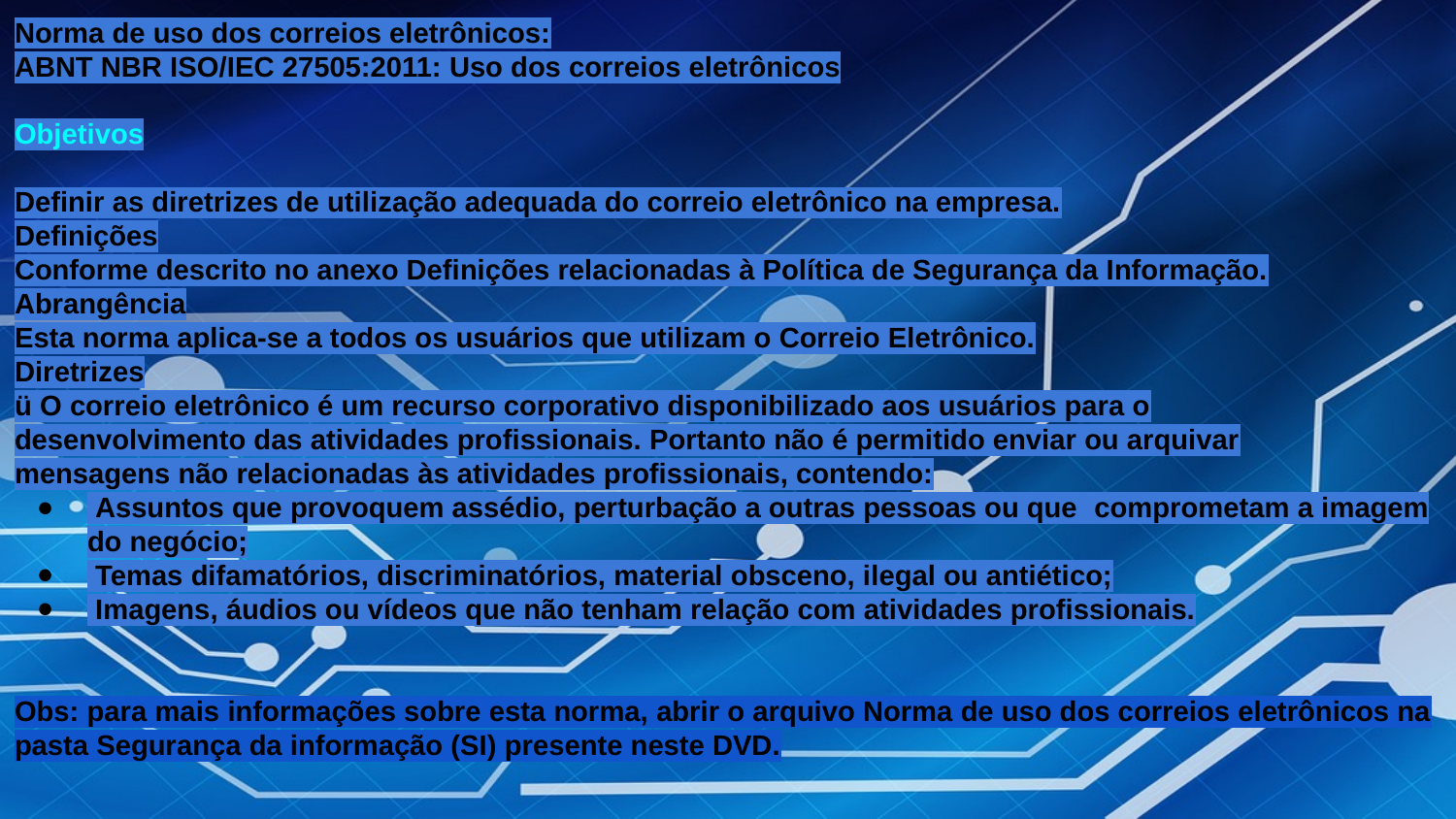

Norma de uso dos correios eletrônicos:
ABNT NBR ISO/IEC 27505:2011: Uso dos correios eletrônicos

Objetivos

Definir as diretrizes de utilização adequada do correio eletrônico na empresa.
Definições
Conforme descrito no anexo Definições relacionadas à Política de Segurança da Informação.
Abrangência
Esta norma aplica-se a todos os usuários que utilizam o Correio Eletrônico.
Diretrizes
ü O correio eletrônico é um recurso corporativo disponibilizado aos usuários para o
desenvolvimento das atividades profissionais. Portanto não é permitido enviar ou arquivar
mensagens não relacionadas às atividades profissionais, contendo:
 Assuntos que provoquem assédio, perturbação a outras pessoas ou que  comprometam a imagem do negócio;
 Temas difamatórios, discriminatórios, material obsceno, ilegal ou antiético;
 Imagens, áudios ou vídeos que não tenham relação com atividades profissionais.

Obs: para mais informações sobre esta norma, abrir o arquivo Norma de uso dos correios eletrônicos na pasta Segurança da informação (SI) presente neste DVD.